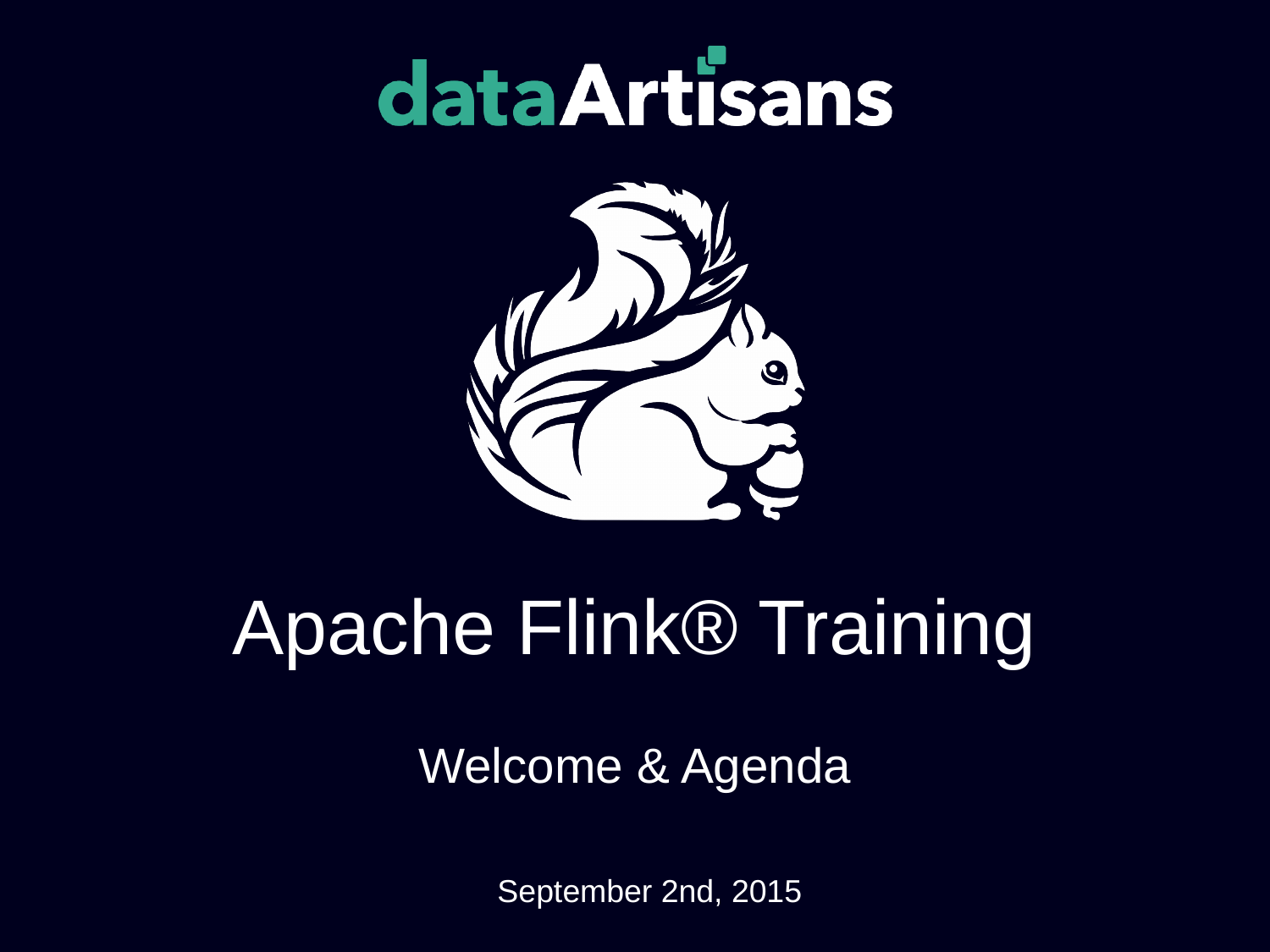

# Apache Flink® Training
Welcome & Agenda
September 2nd, 2015